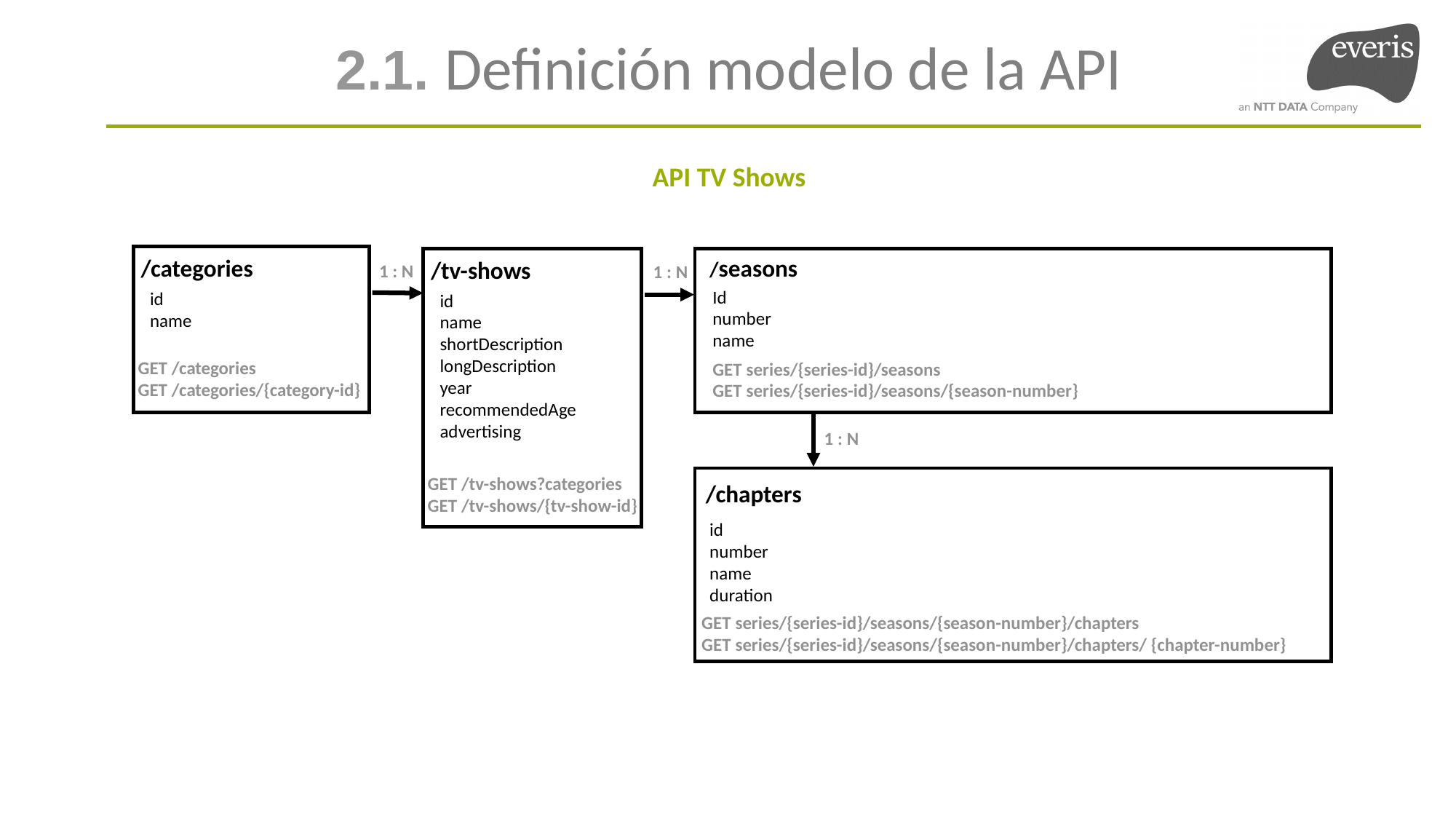

2.1. Definición modelo de la API
API TV Shows

/categories
/seasons

/tv-shows
1 : N
1 : N
Id
number
name
id
name
id
name
shortDescription
longDescription
year
recommendedAge
advertising

GET /categories
GET /categories/{category-id}
GET series/{series-id}/seasons
GET series/{series-id}/seasons/{season-number}
1 : N
GET /tv-shows?categories
GET /tv-shows/{tv-show-id}

/chapters
id
number
name
duration
GET series/{series-id}/seasons/{season-number}/chapters
GET series/{series-id}/seasons/{season-number}/chapters/ {chapter-number}